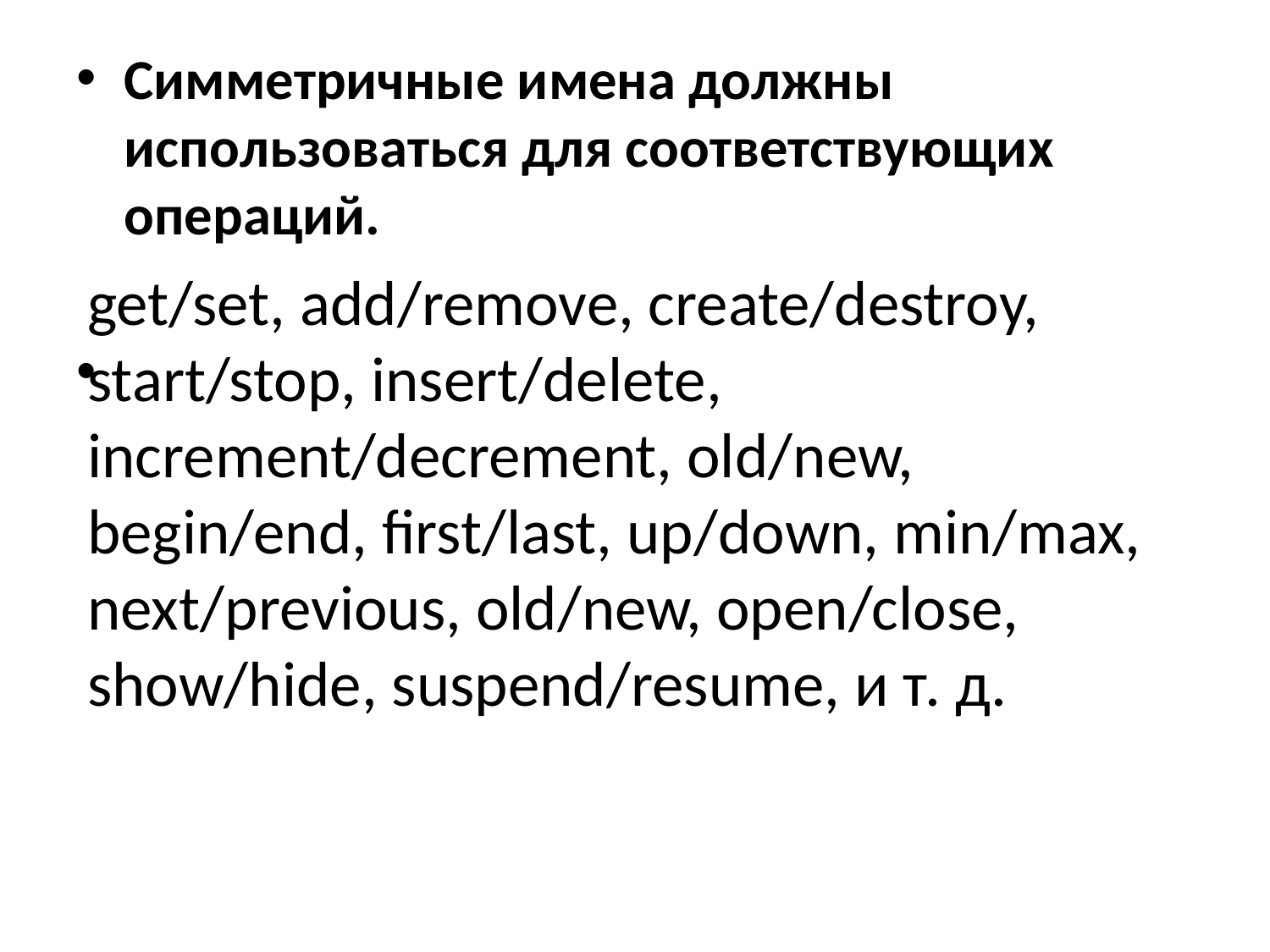

Симметричные имена должны использоваться для соответствующих операций.

#
get/set, add/remove, create/destroy, start/stop, insert/delete, increment/decrement, old/new, begin/end, first/last, up/down, min/max, next/previous, old/new, open/close, show/hide, suspend/resume, и т. д.